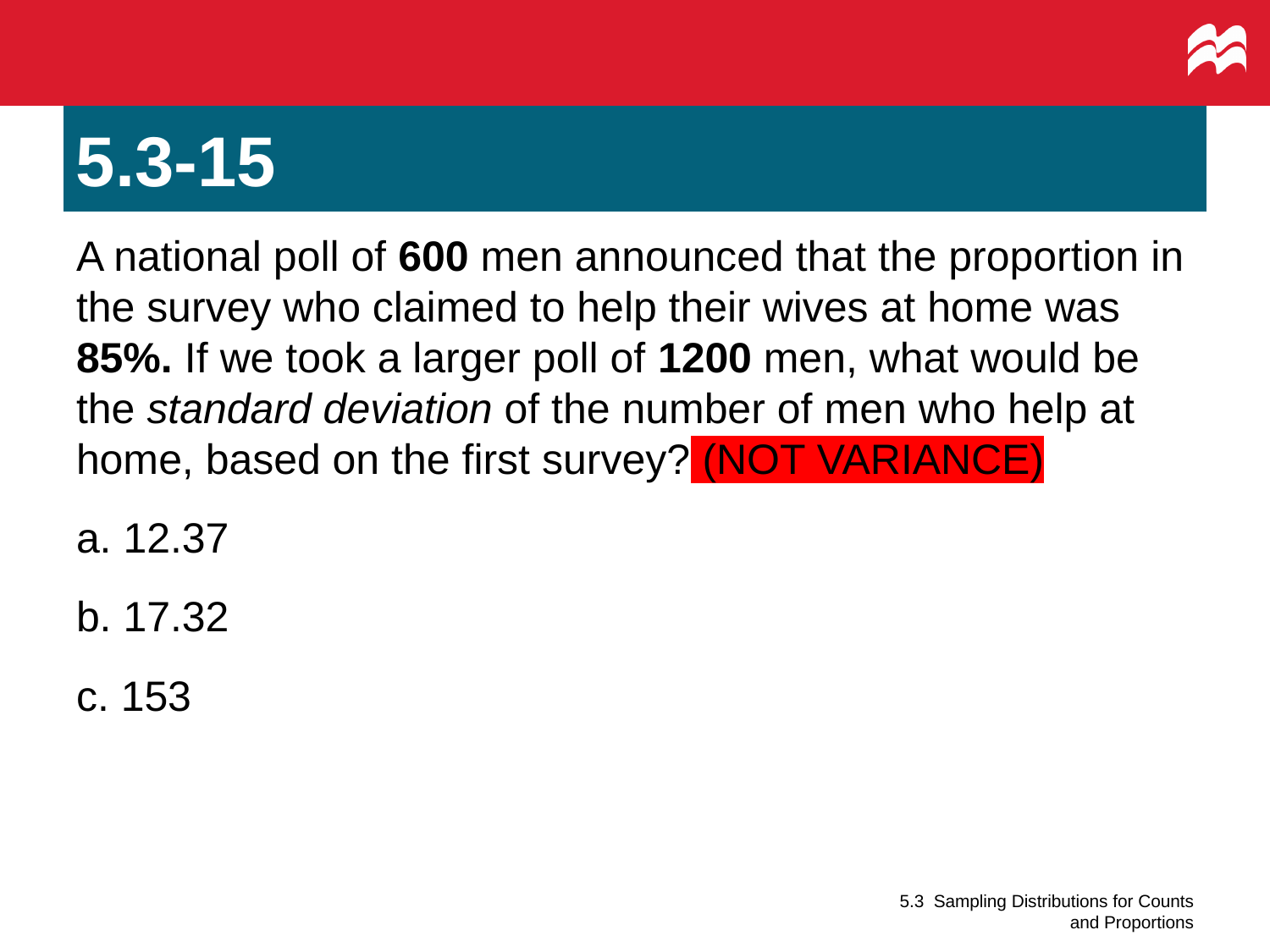

# 5.3-15
A national poll of 600 men announced that the proportion in the survey who claimed to help their wives at home was 85%. If we took a larger poll of 1200 men, what would be the standard deviation of the number of men who help at home, based on the first survey? (NOT VARIANCE)
a. 12.37
b. 17.32
c. 153
5.3  Sampling Distributions for Counts and Proportions